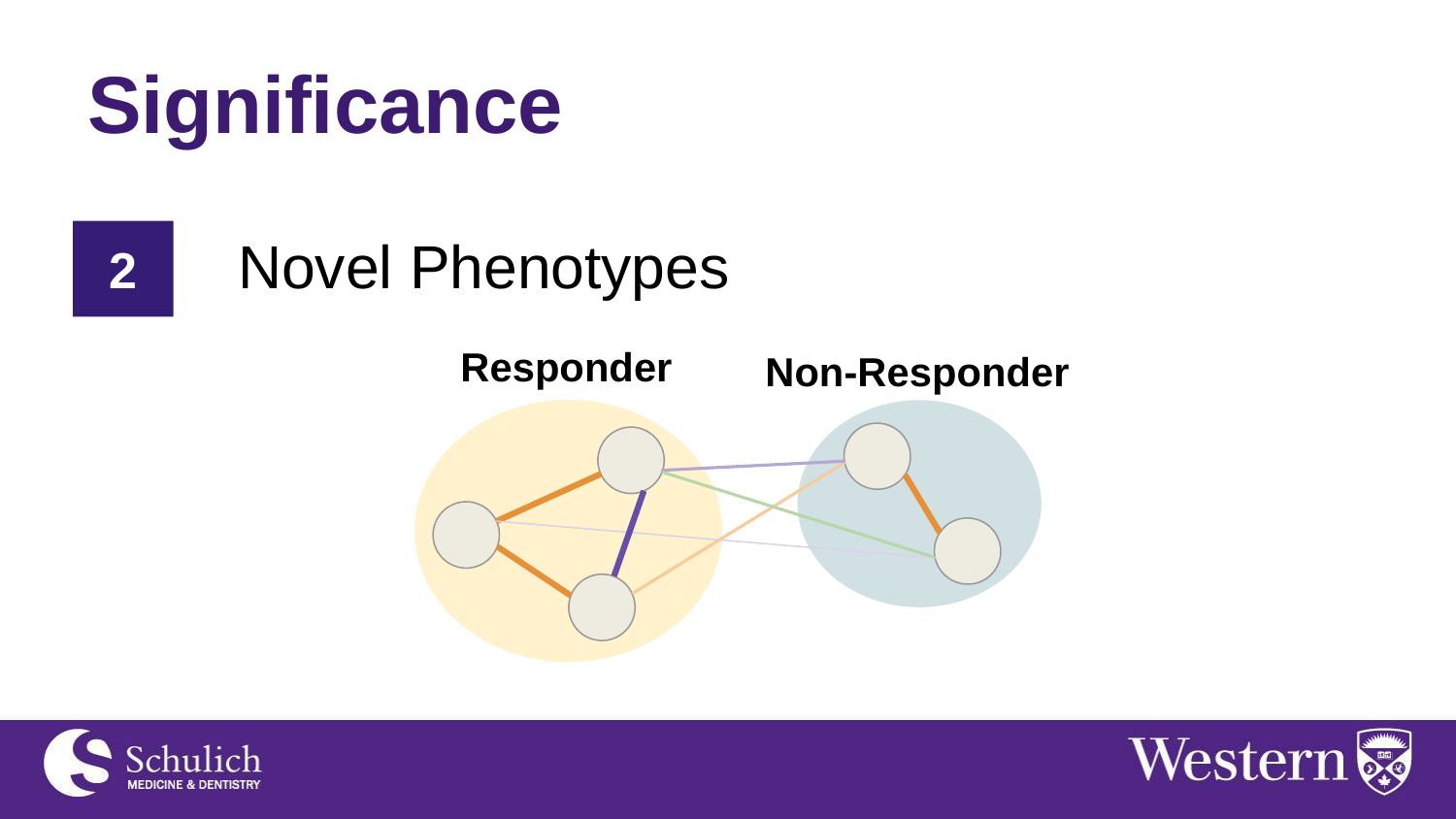

# Significance
Novel Phenotypes
2
Responder
Non-Responder